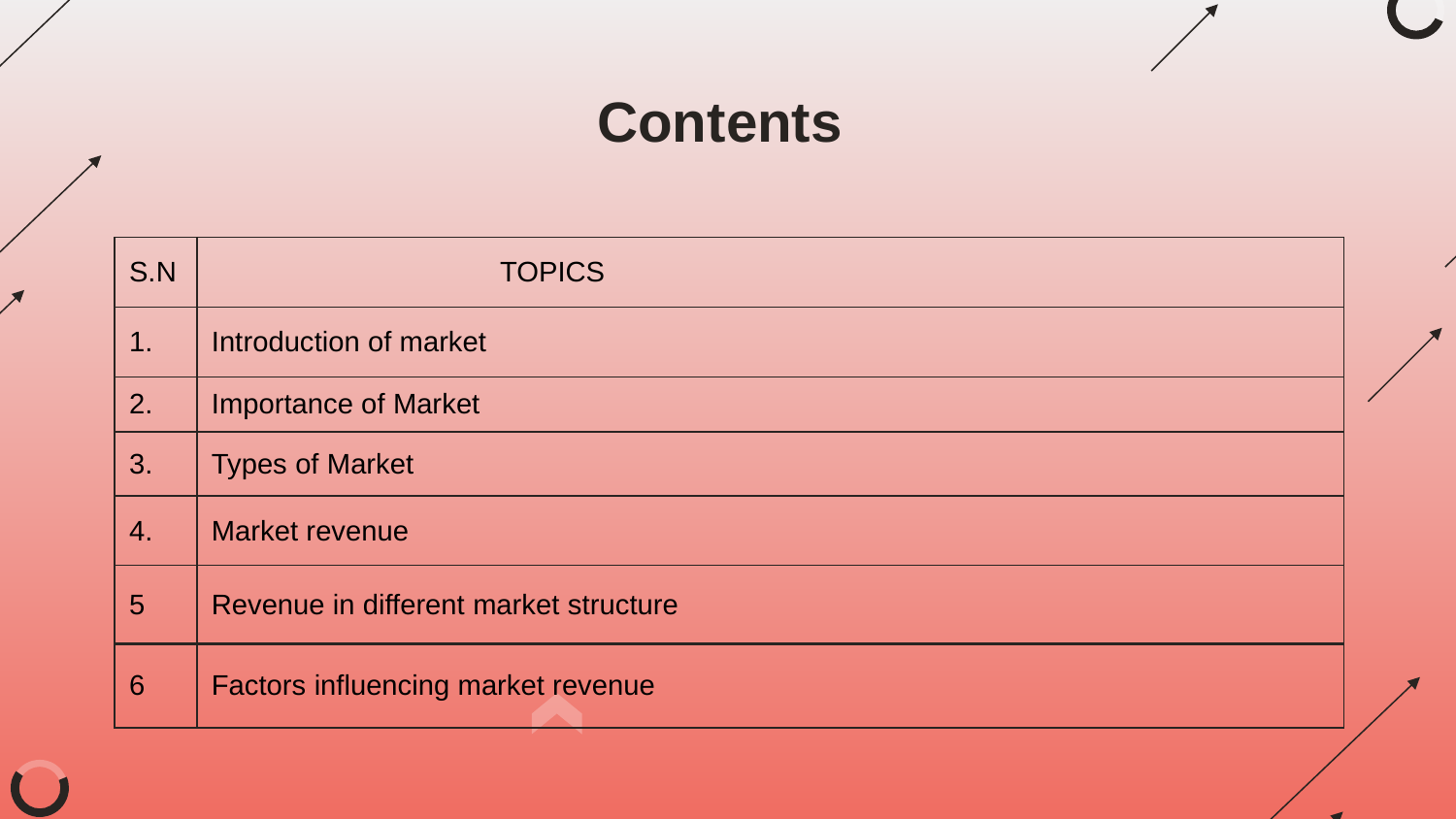

# Contents
| S.N | TOPICS |
| --- | --- |
| 1. | Introduction of market |
| 2. | Importance of Market |
| 3. | Types of Market |
| 4. | Market revenue |
| 5 | Revenue in different market structure |
| 6 | Factors influencing market revenue |
| --- | --- |